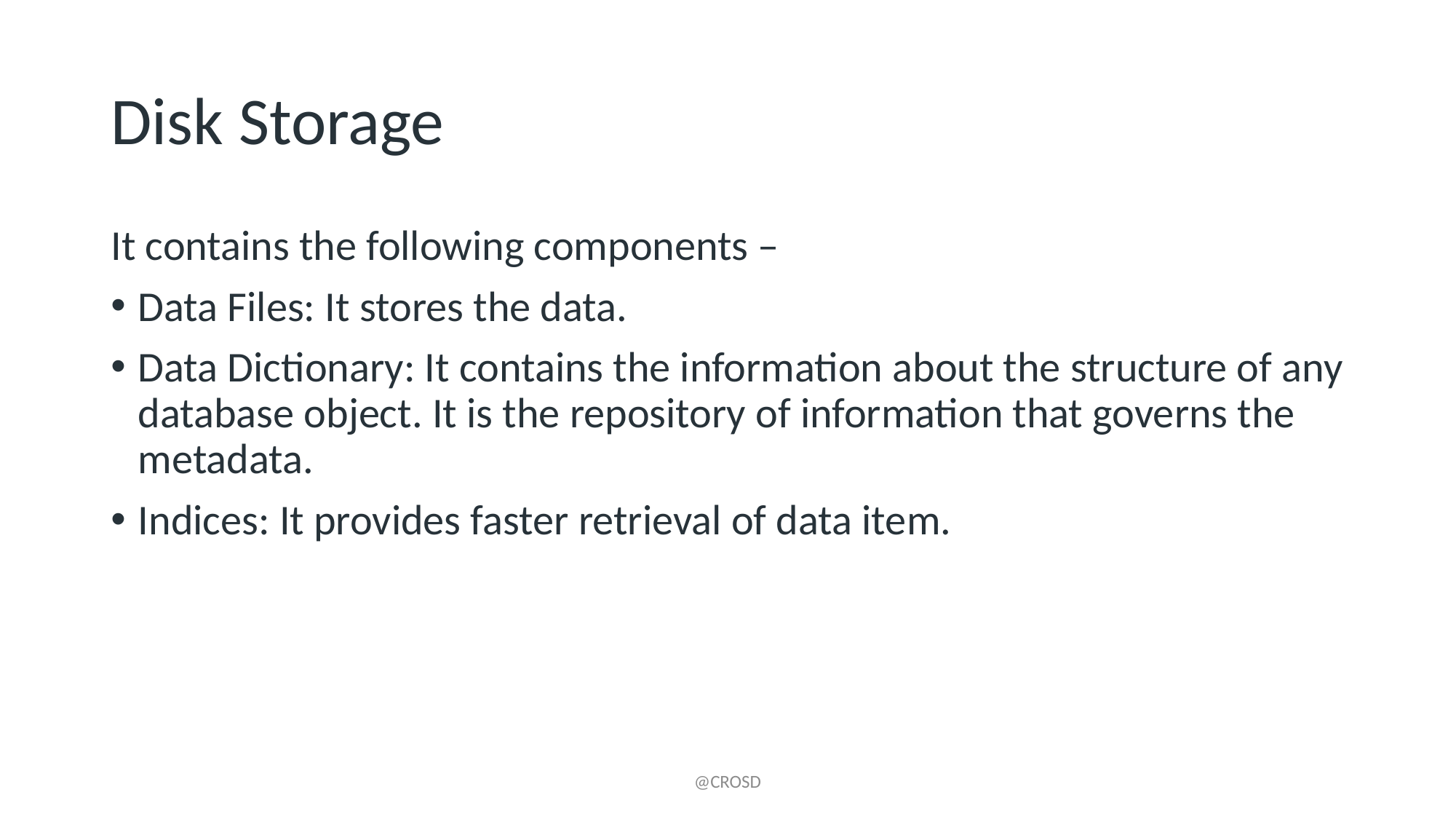

# Disk Storage
It contains the following components –
Data Files: It stores the data.
Data Dictionary: It contains the information about the structure of any database object. It is the repository of information that governs the metadata.
Indices: It provides faster retrieval of data item.
@CROSD
7